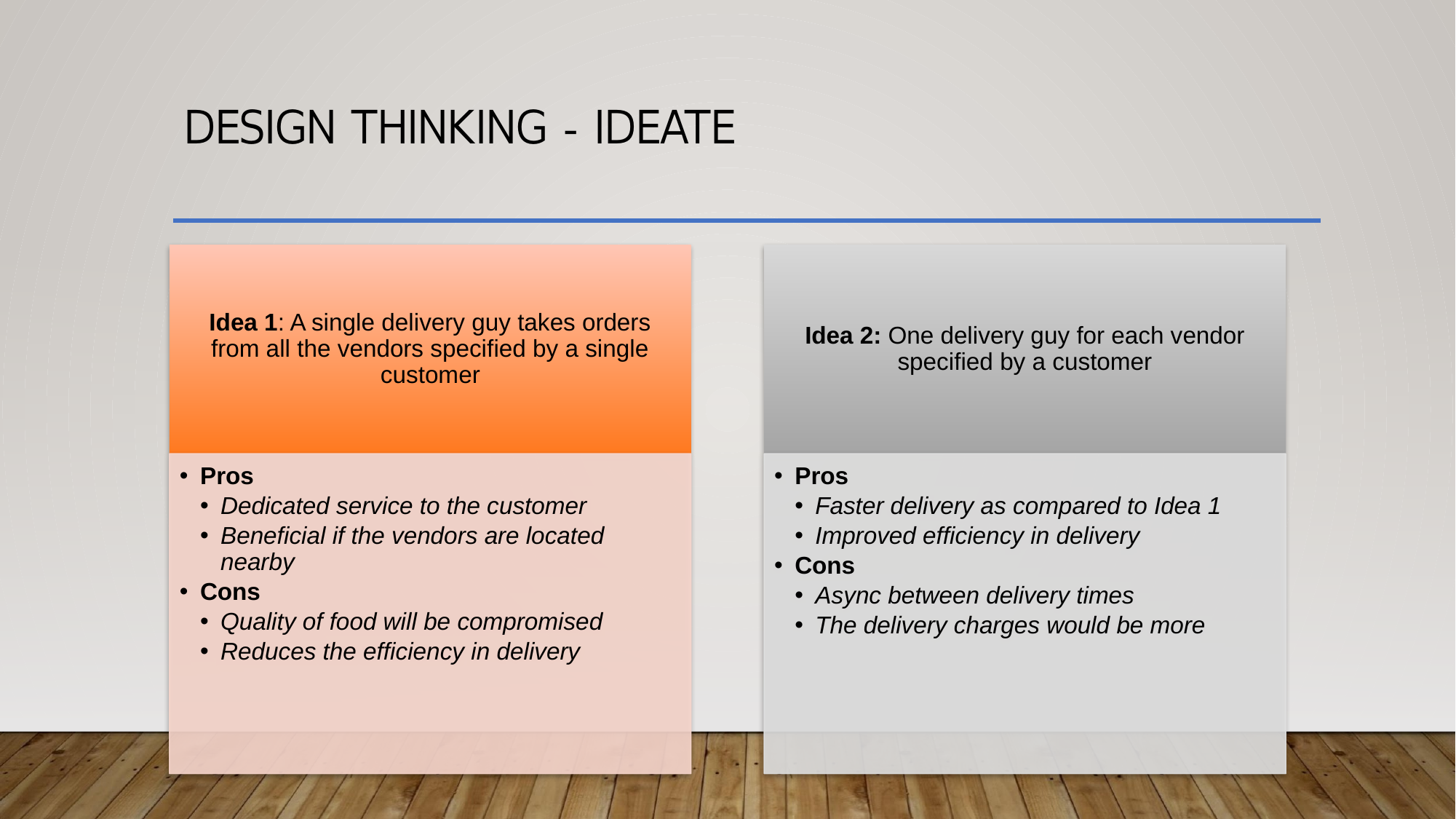

# DESIGN THINKING - IDEATE
Idea 1: A single delivery guy takes orders from all the vendors specified by a single customer
Pros
Dedicated service to the customer
Beneficial if the vendors are located nearby
Cons
Quality of food will be compromised
Reduces the efficiency in delivery
Idea 2: One delivery guy for each vendor specified by a customer
Pros
Faster delivery as compared to Idea 1
Improved efficiency in delivery
Cons
Async between delivery times
The delivery charges would be more